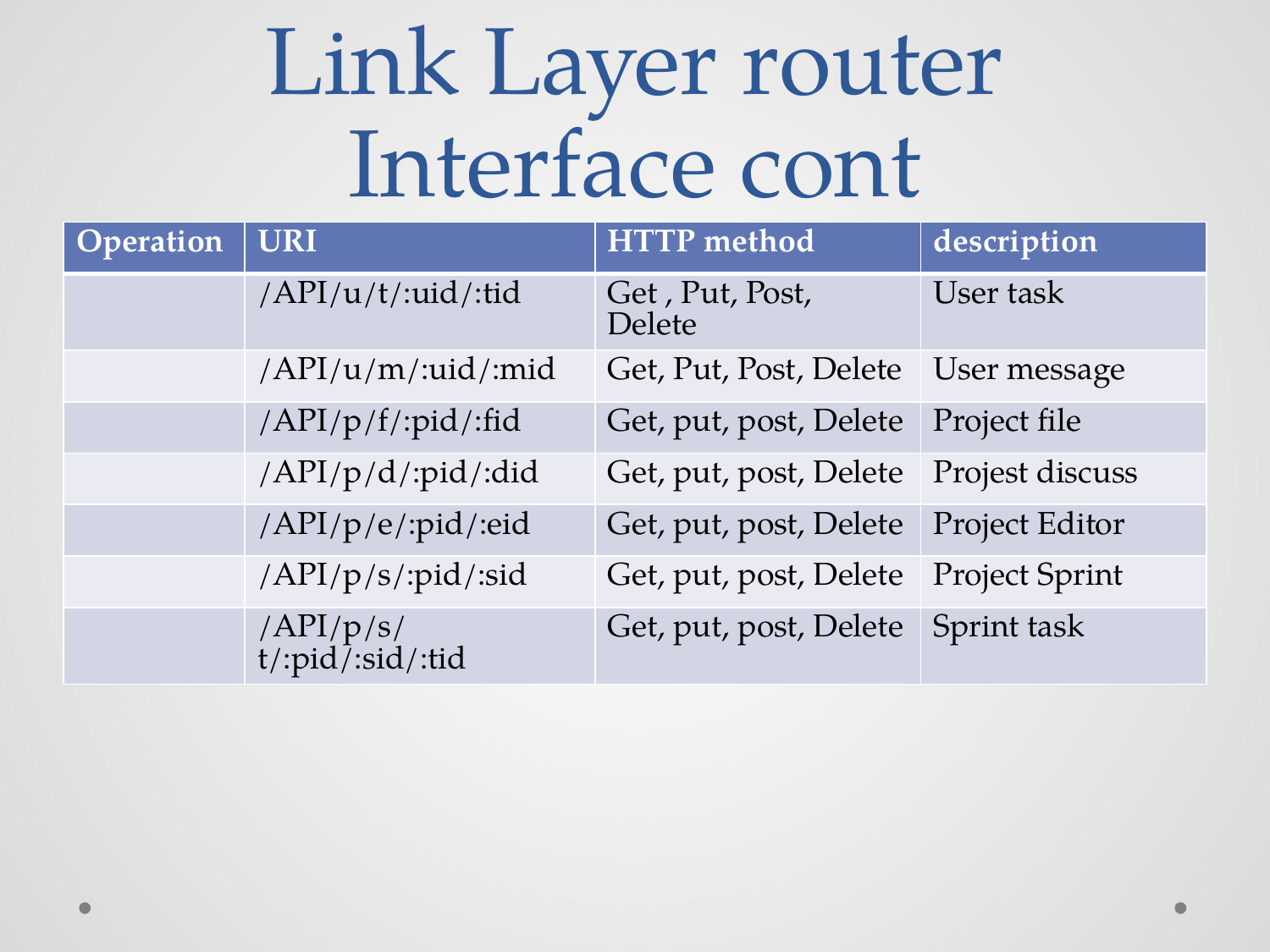

# Link Layer router Interface cont
| Operation | URI | HTTP method | description |
| --- | --- | --- | --- |
|  | /API/u/t/:uid/:tid | Get , Put, Post, Delete | User task |
|  | /API/u/m/:uid/:mid | Get, Put, Post, Delete | User message |
|  | /API/p/f/:pid/:fid | Get, put, post, Delete | Project file |
|  | /API/p/d/:pid/:did | Get, put, post, Delete | Projest discuss |
|  | /API/p/e/:pid/:eid | Get, put, post, Delete | Project Editor |
|  | /API/p/s/:pid/:sid | Get, put, post, Delete | Project Sprint |
|  | /API/p/s/t/:pid/:sid/:tid | Get, put, post, Delete | Sprint task |